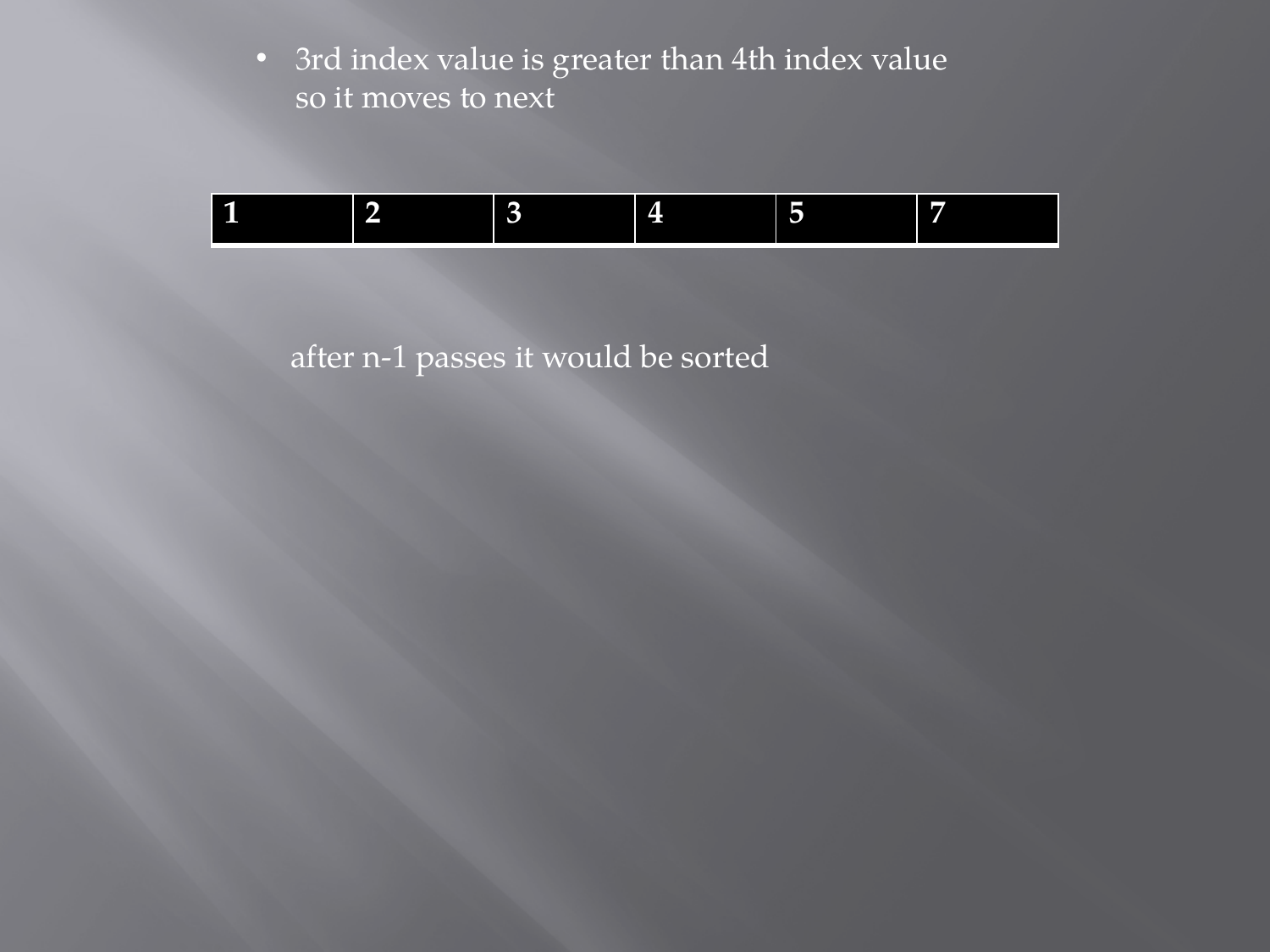

3rd index value is greater than 4th index value so it moves to next
| 1 | 2 | 3 | 4 | 5 | 7 |
| --- | --- | --- | --- | --- | --- |
after n-1 passes it would be sorted